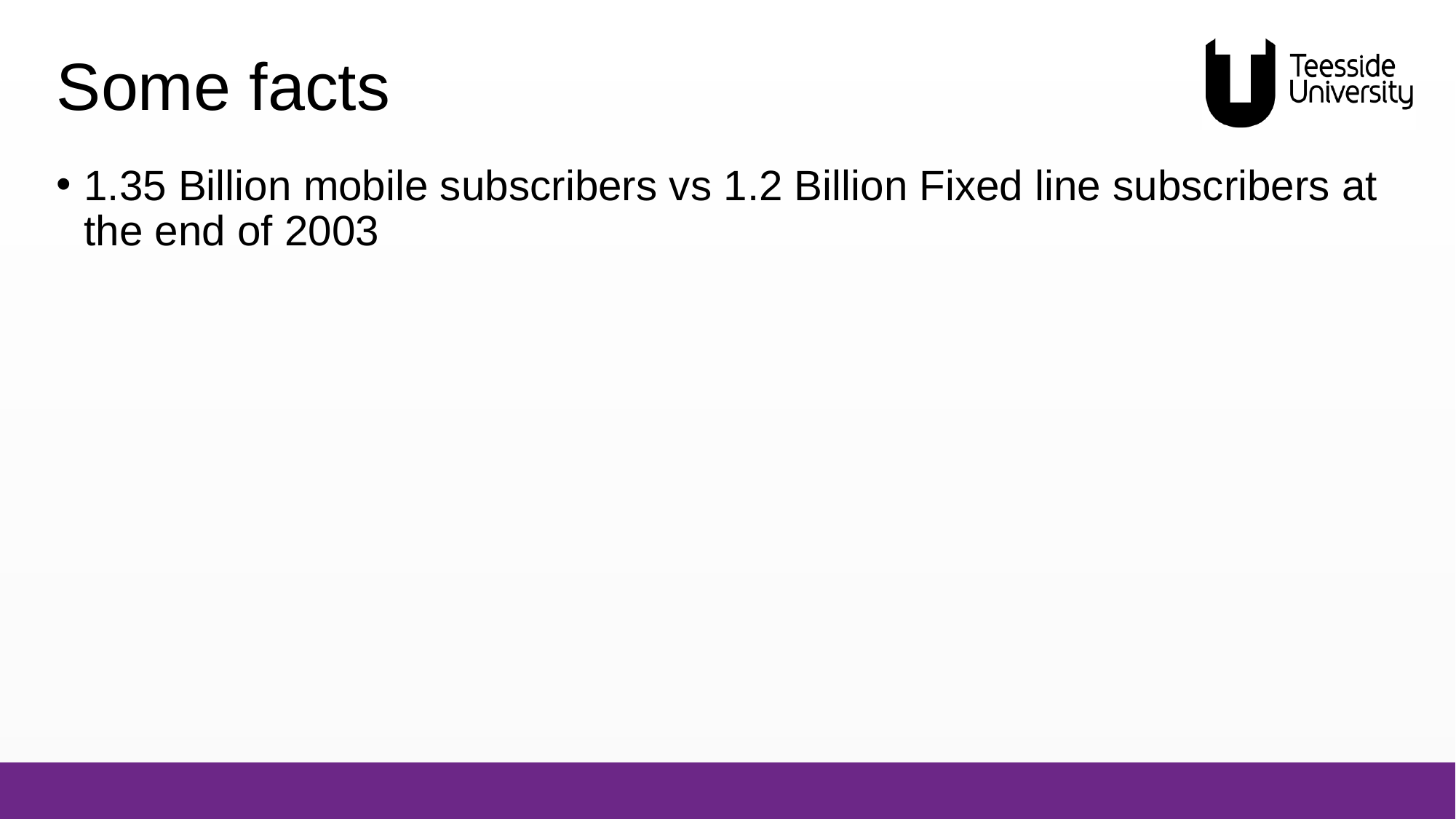

# Some facts
1.35 Billion mobile subscribers vs 1.2 Billion Fixed line subscribers at the end of 2003